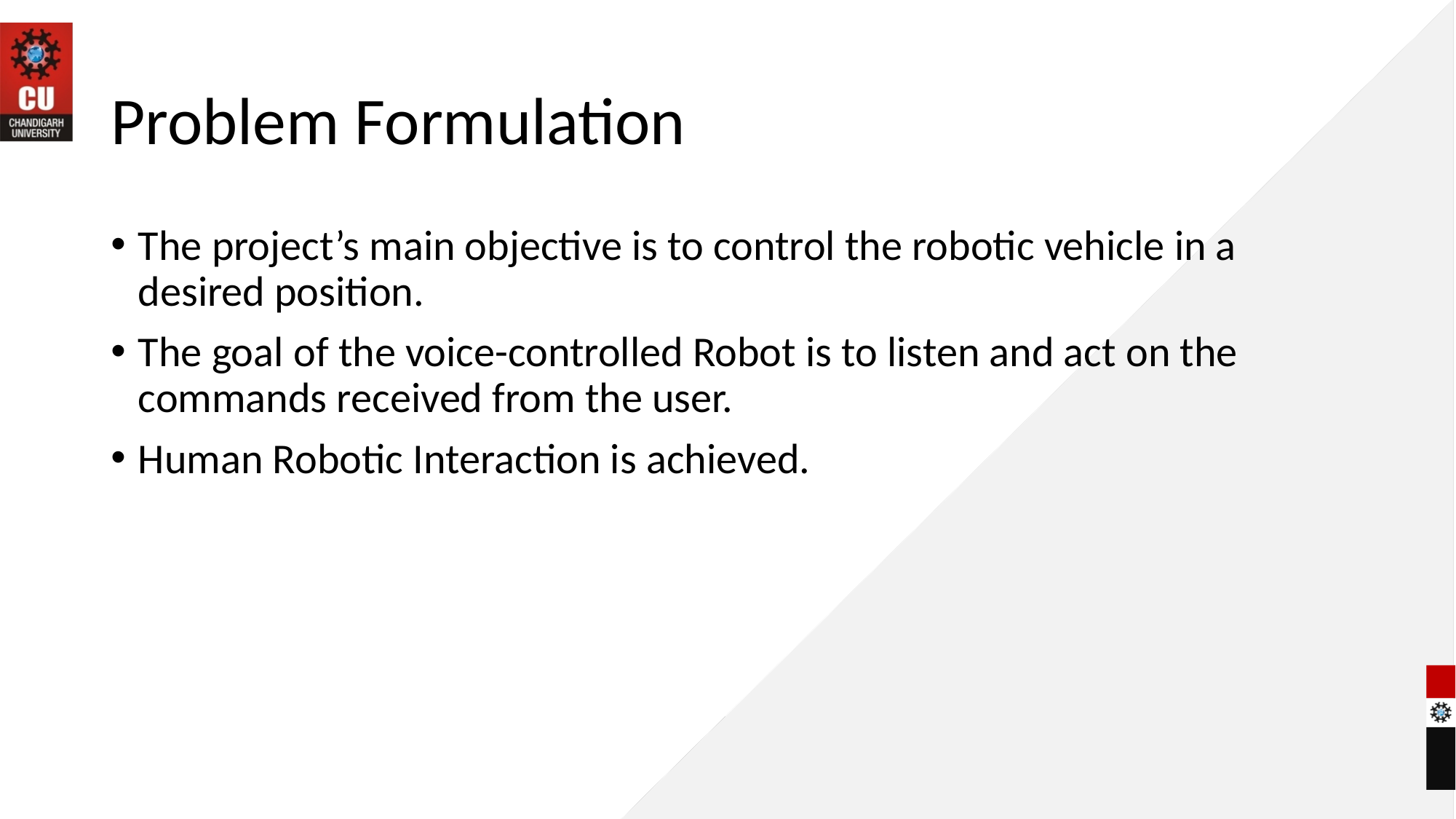

# Problem Formulation
The project’s main objective is to control the robotic vehicle in a desired position.
The goal of the voice-controlled Robot is to listen and act on the commands received from the user.
Human Robotic Interaction is achieved.
5